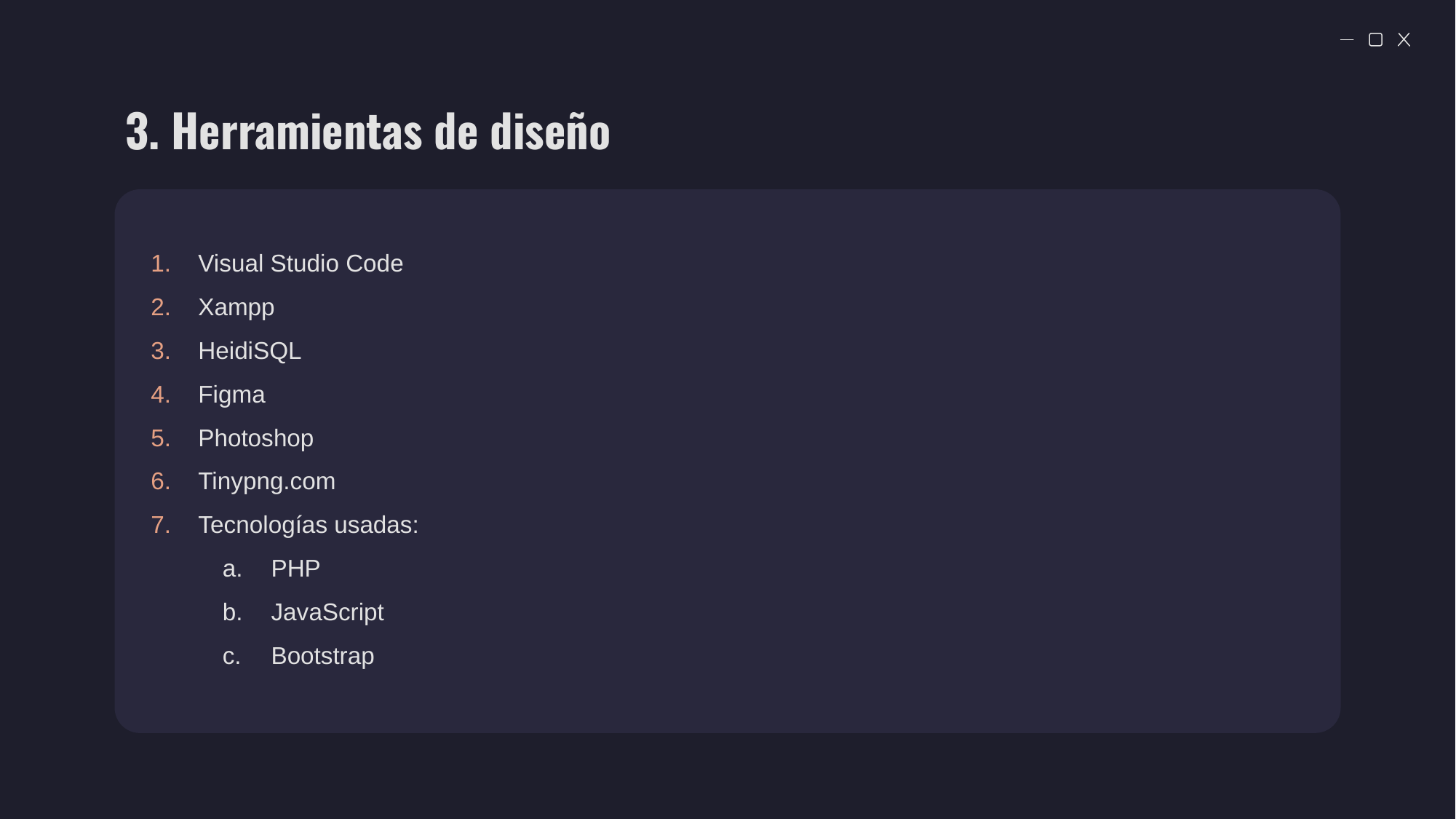

# 3. Herramientas de diseño

Visual Studio Code
Xampp
HeidiSQL
Figma
Photoshop
Tinypng.com
Tecnologías usadas:
PHP
JavaScript
Bootstrap